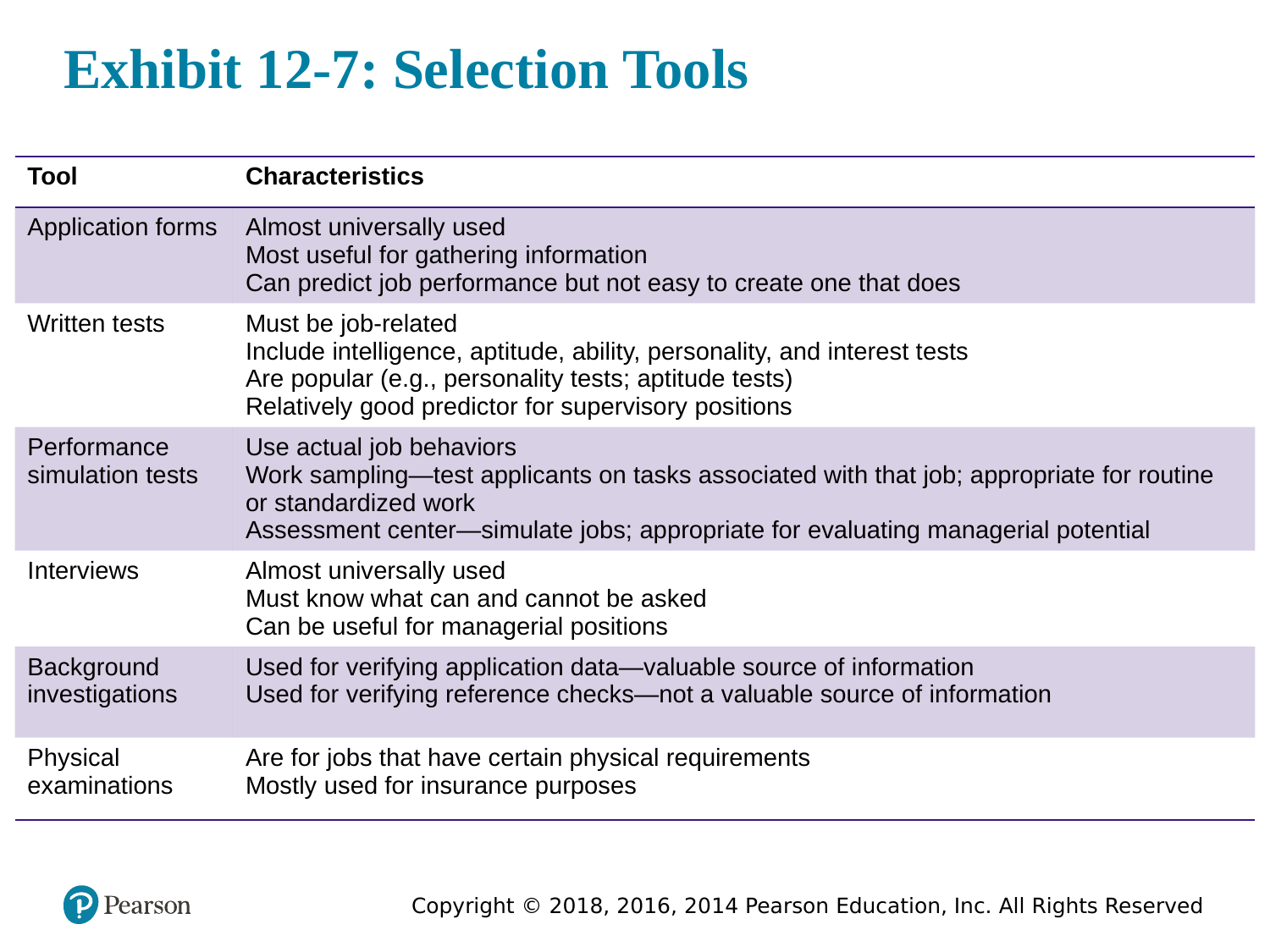

# Exhibit 12-7: Selection Tools
| Tool | Characteristics |
| --- | --- |
| Application forms | Almost universally used Most useful for gathering information Can predict job performance but not easy to create one that does |
| Written tests | Must be job-related Include intelligence, aptitude, ability, personality, and interest tests Are popular (e.g., personality tests; aptitude tests) Relatively good predictor for supervisory positions |
| Performance simulation tests | Use actual job behaviors Work sampling—test applicants on tasks associated with that job; appropriate for routine or standardized work Assessment center—simulate jobs; appropriate for evaluating managerial potential |
| Interviews | Almost universally used Must know what can and cannot be asked Can be useful for managerial positions |
| Background investigations | Used for verifying application data—valuable source of information Used for verifying reference checks—not a valuable source of information |
| Physical examinations | Are for jobs that have certain physical requirements Mostly used for insurance purposes |